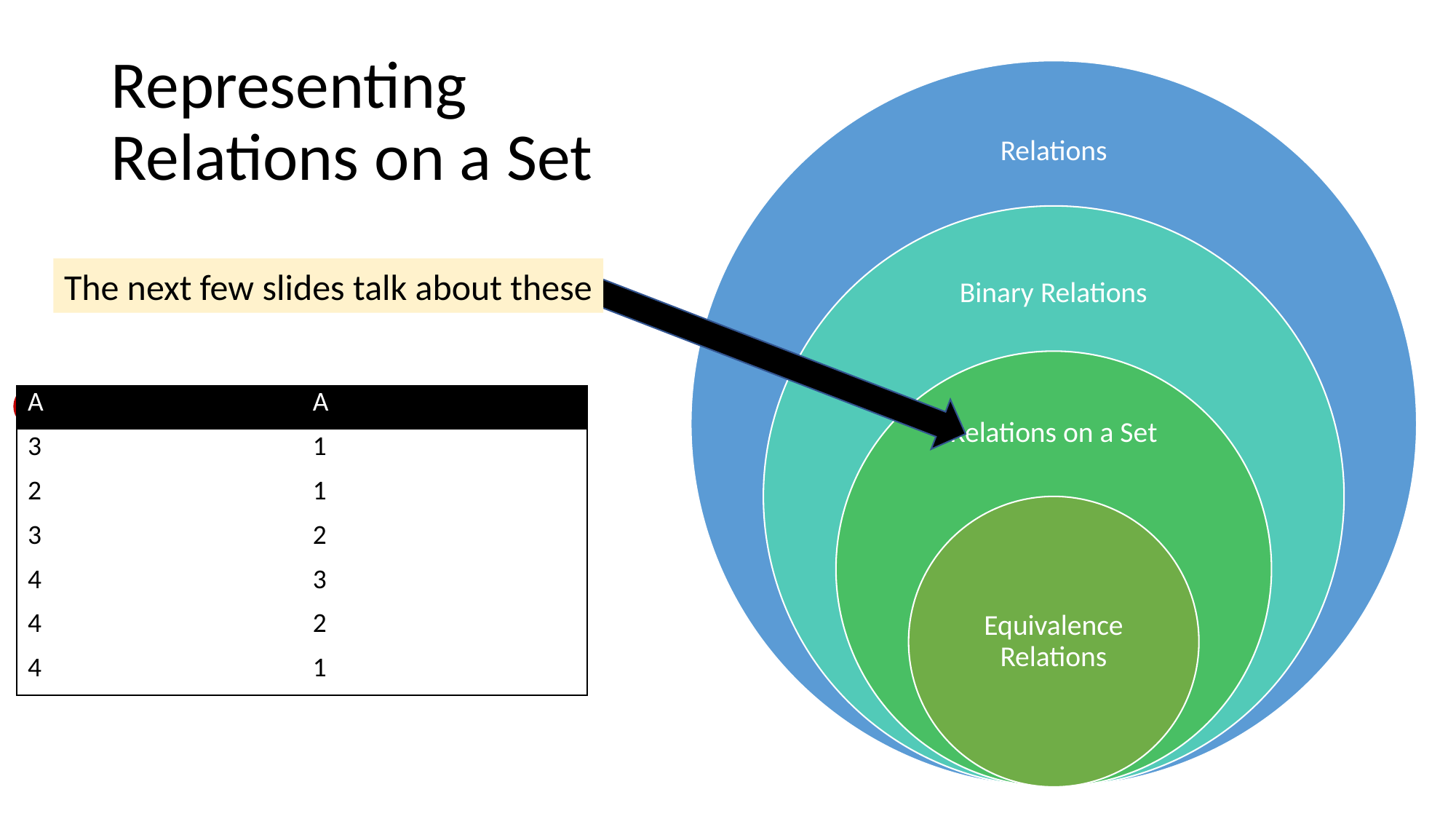

# Representing Relations on a Set
Relations
Binary Relations
Relations on a Set
Equivalence Relations
The next few slides talk about these

| A | A |
| --- | --- |
| 3 | 1 |
| 2 | 1 |
| 3 | 2 |
| 4 | 3 |
| 4 | 2 |
| 4 | 1 |